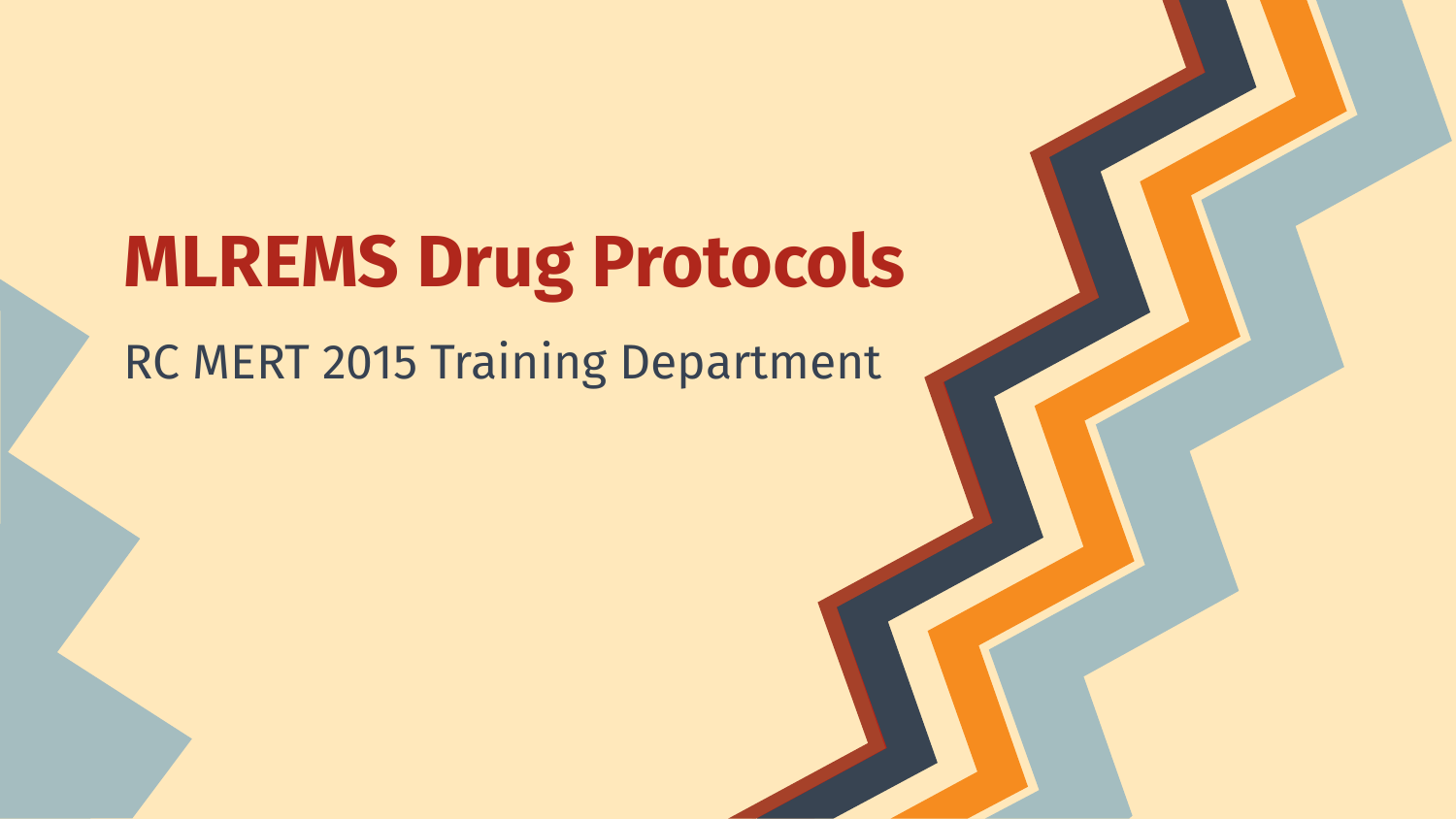

# MLREMS Drug Protocols
RC MERT 2015 Training Department